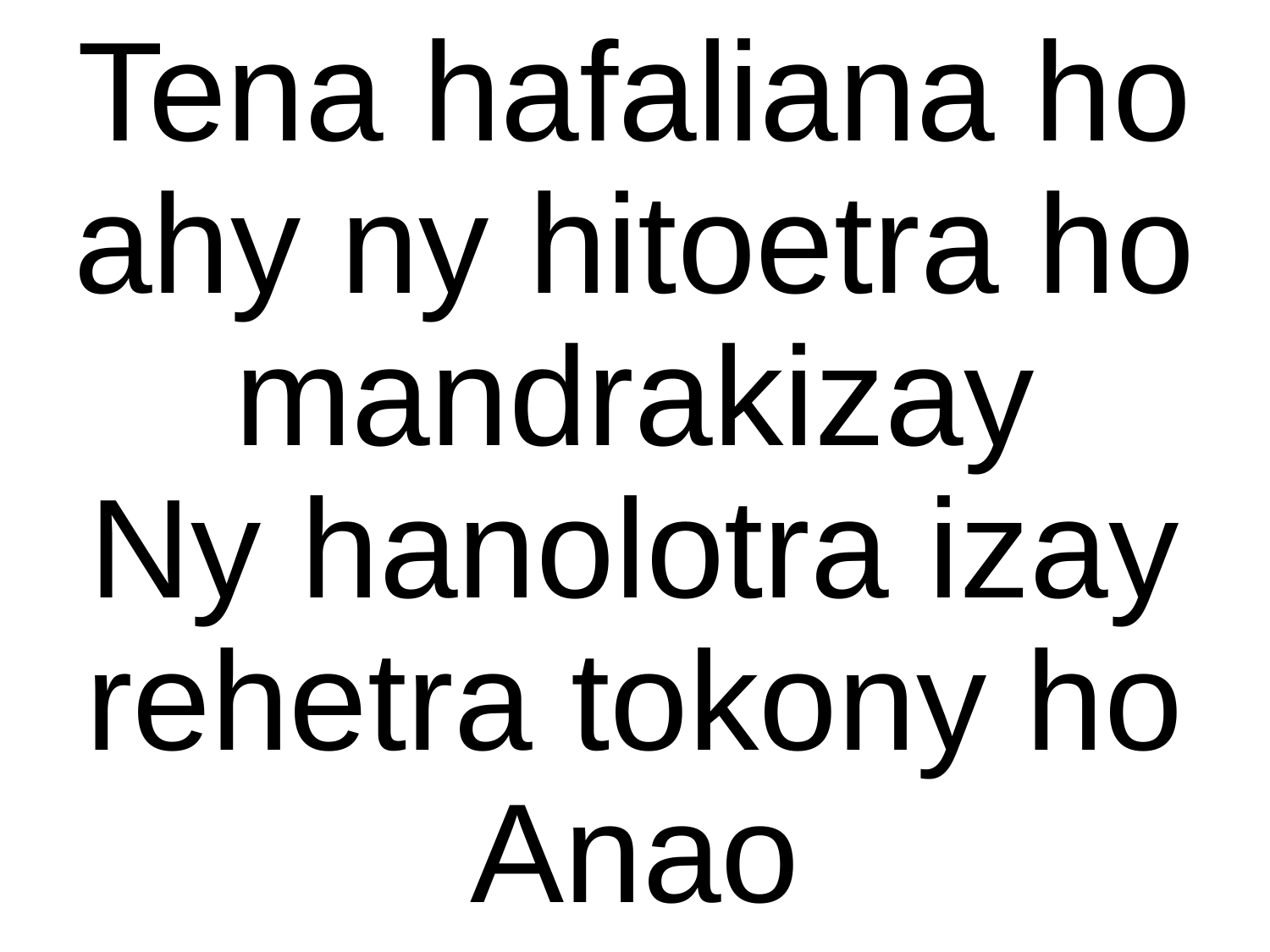

# Tena hafaliana ho ahy ny hitoetra ho mandrakizay Ny hanolotra izay rehetra tokony ho Anao